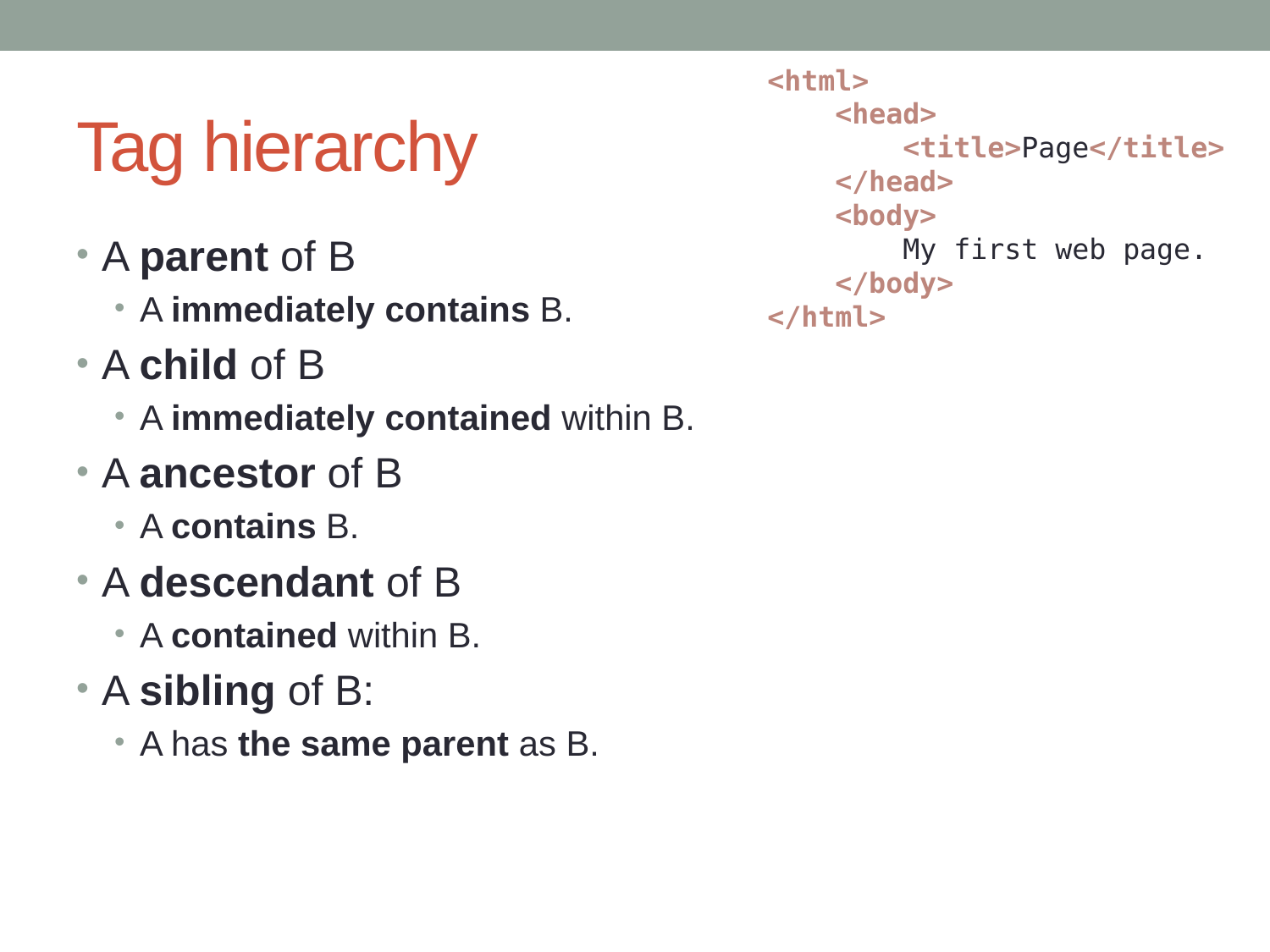

<html>
    <head>
        <title>Page</title>
    </head>
    <body>
        My first web page.
    </body>
</html>
# Tag hierarchy
Α parent of Β
Α immediately contains Β.
Α child of Β
Α immediately contained within Β.
Α ancestor of Β
Α contains Β.
Α descendant of Β
A contained within Β.
Α sibling of Β:
Α has the same parent as Β.